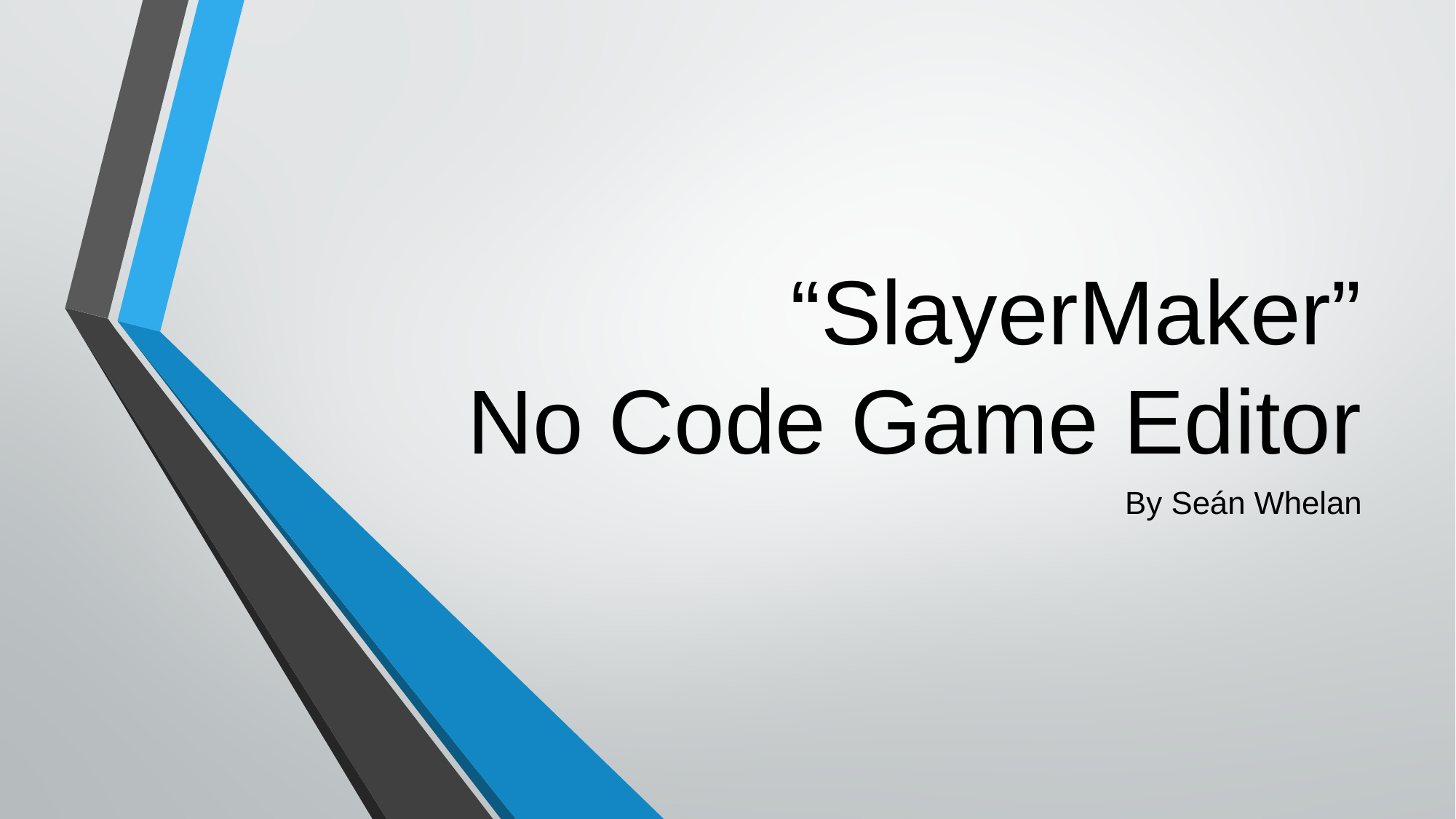

# “SlayerMaker” No Code Game Editor
By Seán Whelan